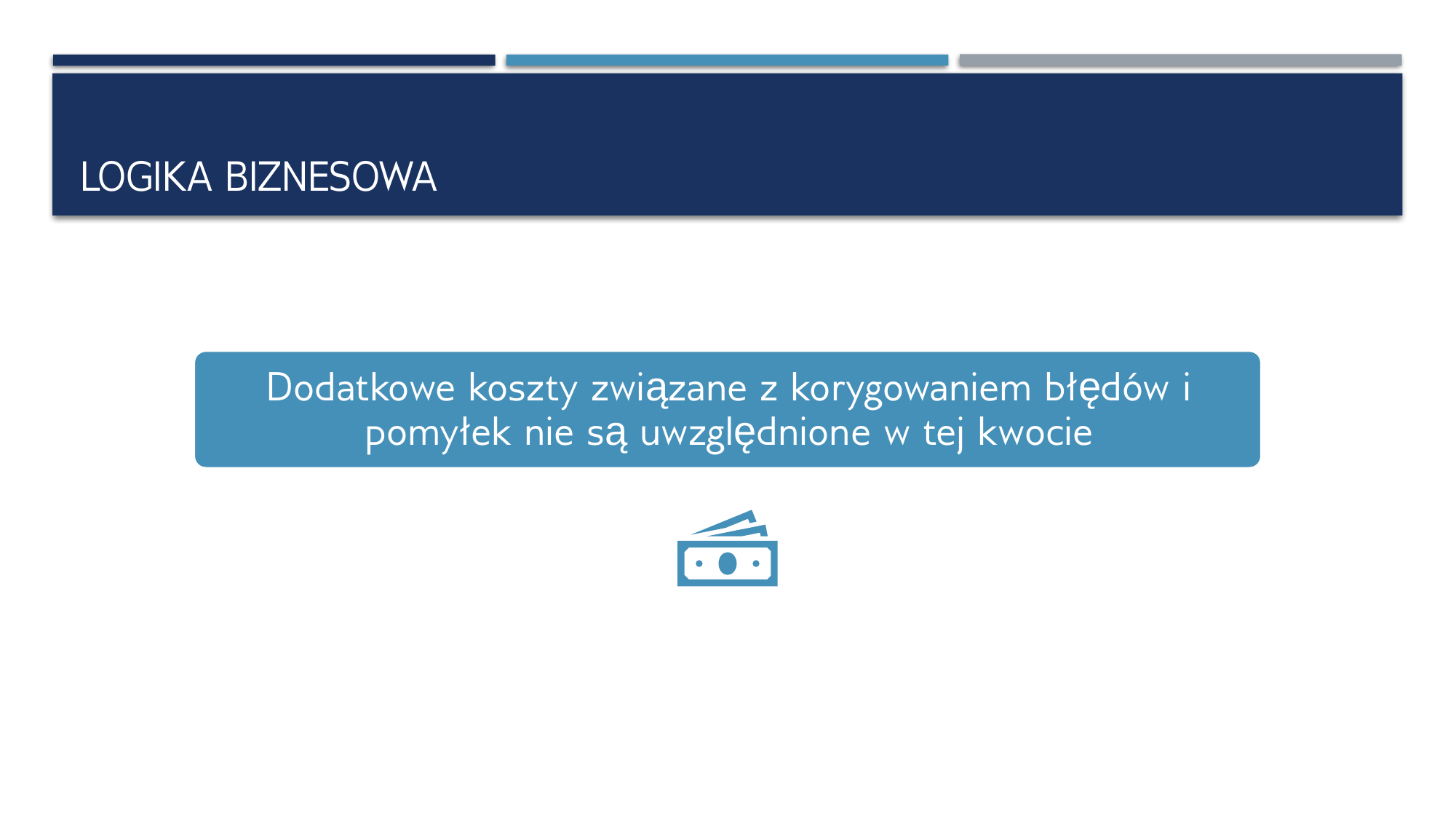

# Logika biznesowa
Dodatkowe koszty związane z korygowaniem błędów i pomyłek nie są uwzględnione w tej kwocie